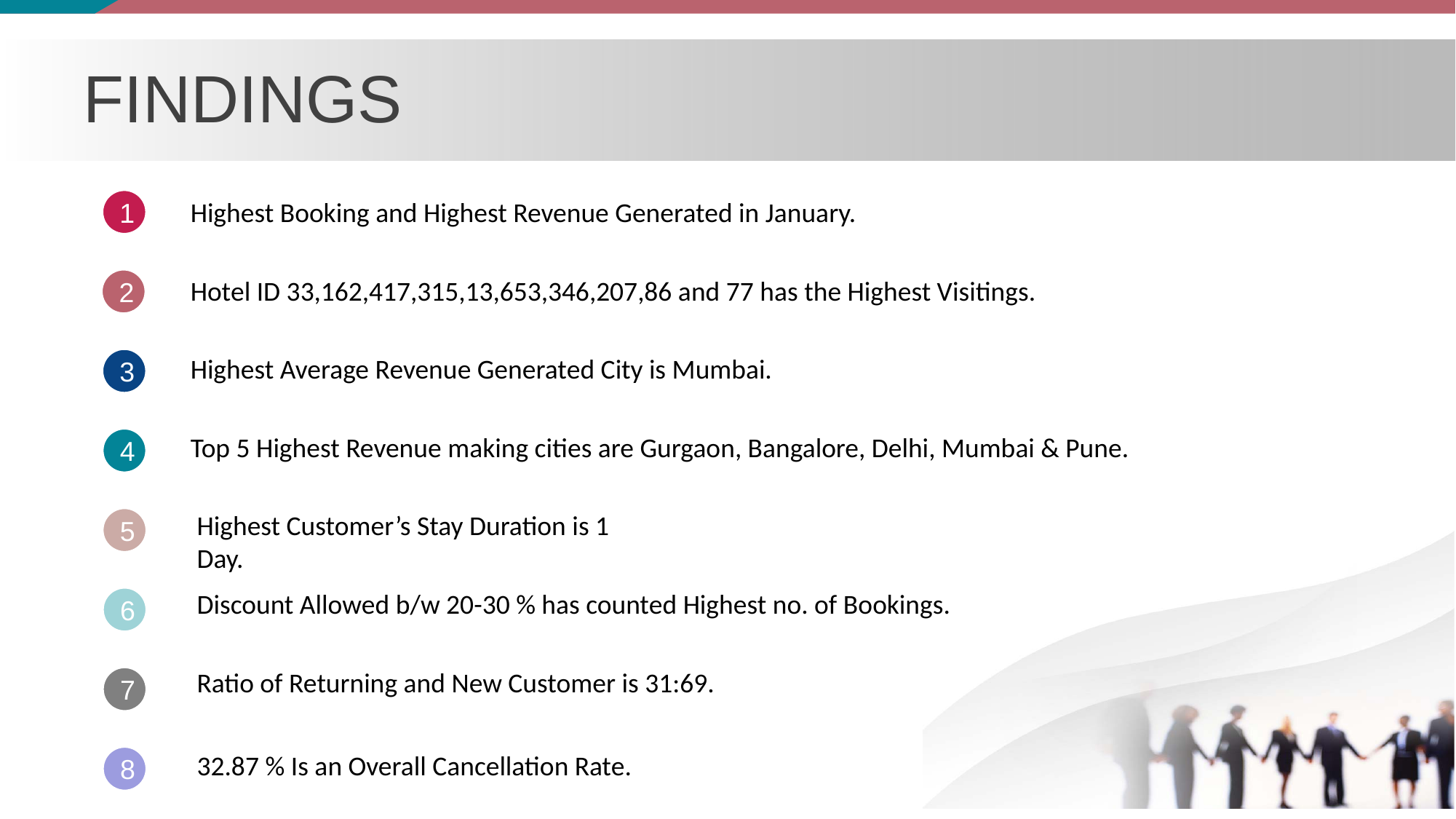

# Findings
Highest Booking and Highest Revenue Generated in January.
1
Hotel ID 33,162,417,315,13,653,346,207,86 and 77 has the Highest Visitings.
2
Highest Average Revenue Generated City is Mumbai.
3
Top 5 Highest Revenue making cities are Gurgaon, Bangalore, Delhi, Mumbai & Pune.
4
Highest Customer’s Stay Duration is 1 Day.
5
Discount Allowed b/w 20-30 % has counted Highest no. of Bookings.
6
Ratio of Returning and New Customer is 31:69.
7
32.87 % Is an Overall Cancellation Rate.
8